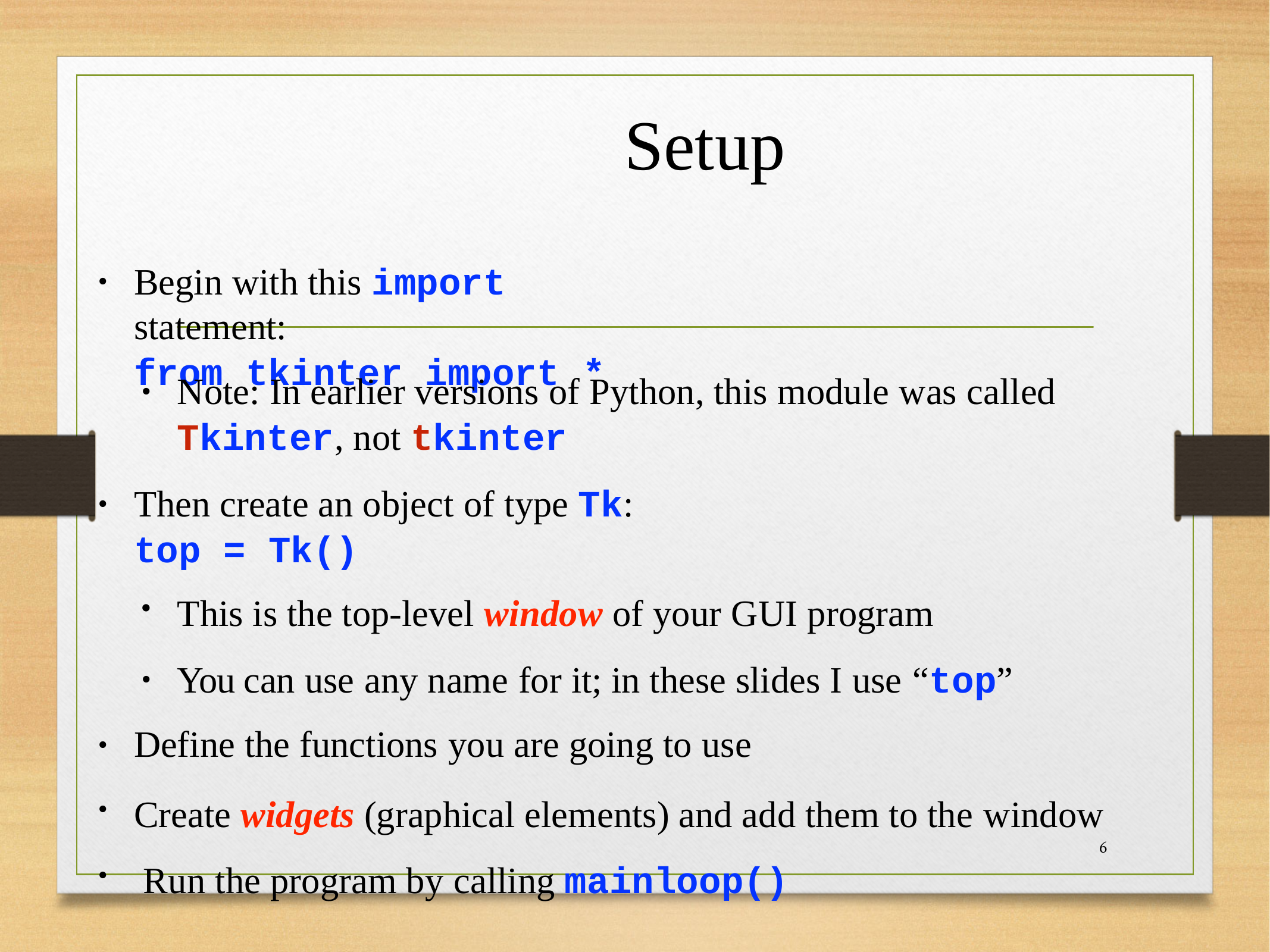

# Setup
Begin with this import statement:
from tkinter import *
•
Note: In earlier versions of Python, this module was called
Tkinter, not tkinter
Then create an object of type Tk:
•
•
top = Tk()
This is the top-level window of your GUI program
You can use any name for it; in these slides I use “top”
•
Define the functions you are going to use
Create widgets (graphical elements) and add them to the window  Run the program by calling mainloop()
•
•
6
•